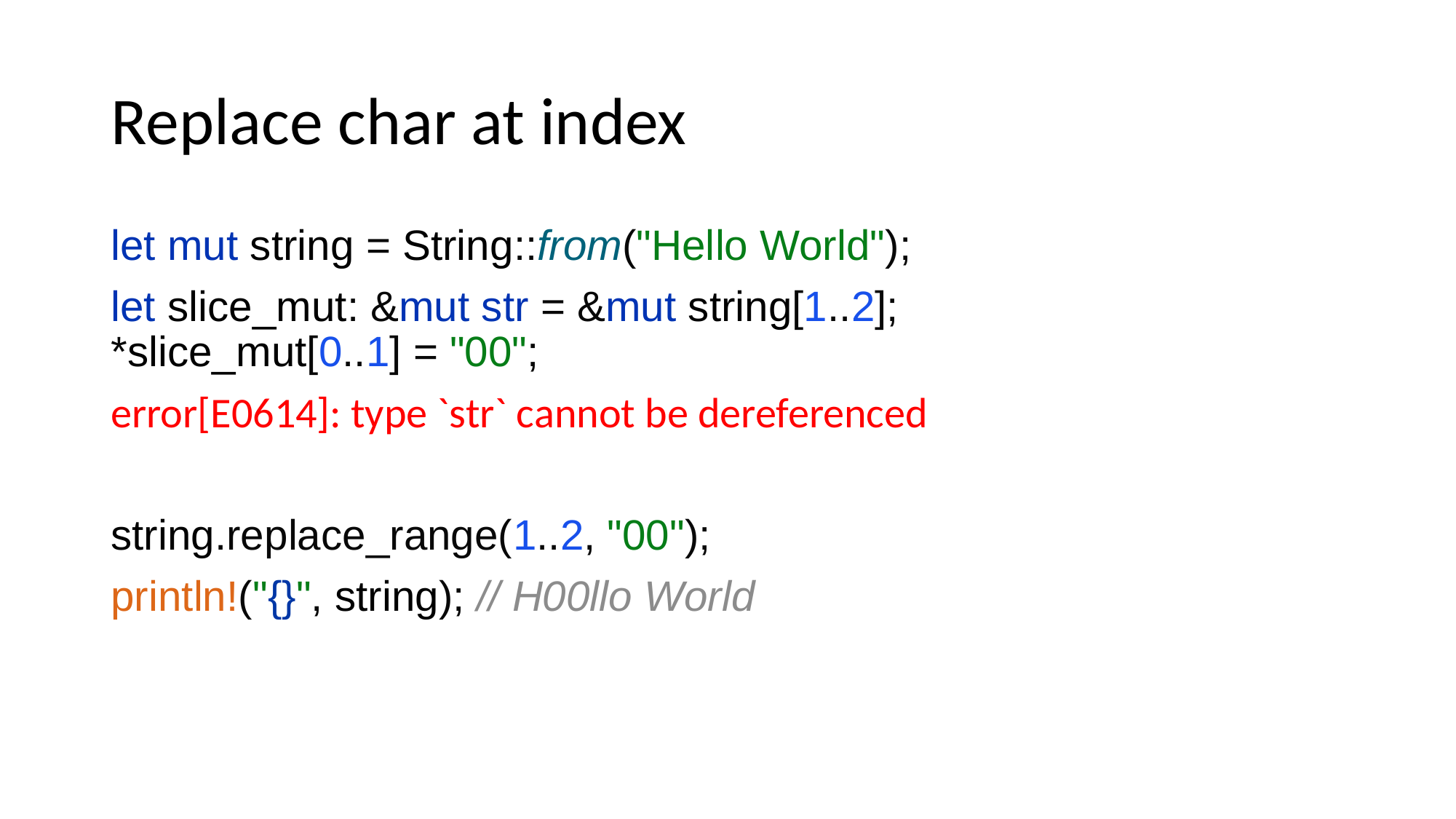

# Replace char at index
let mut string = String::from("Hello World");
let slice_mut: &mut str = &mut string[1..2];
*slice_mut[0..1] = "00";
error[E0614]: type `str` cannot be dereferenced

string.replace_range(1..2, "00");
println!("{}", string); // H00llo World